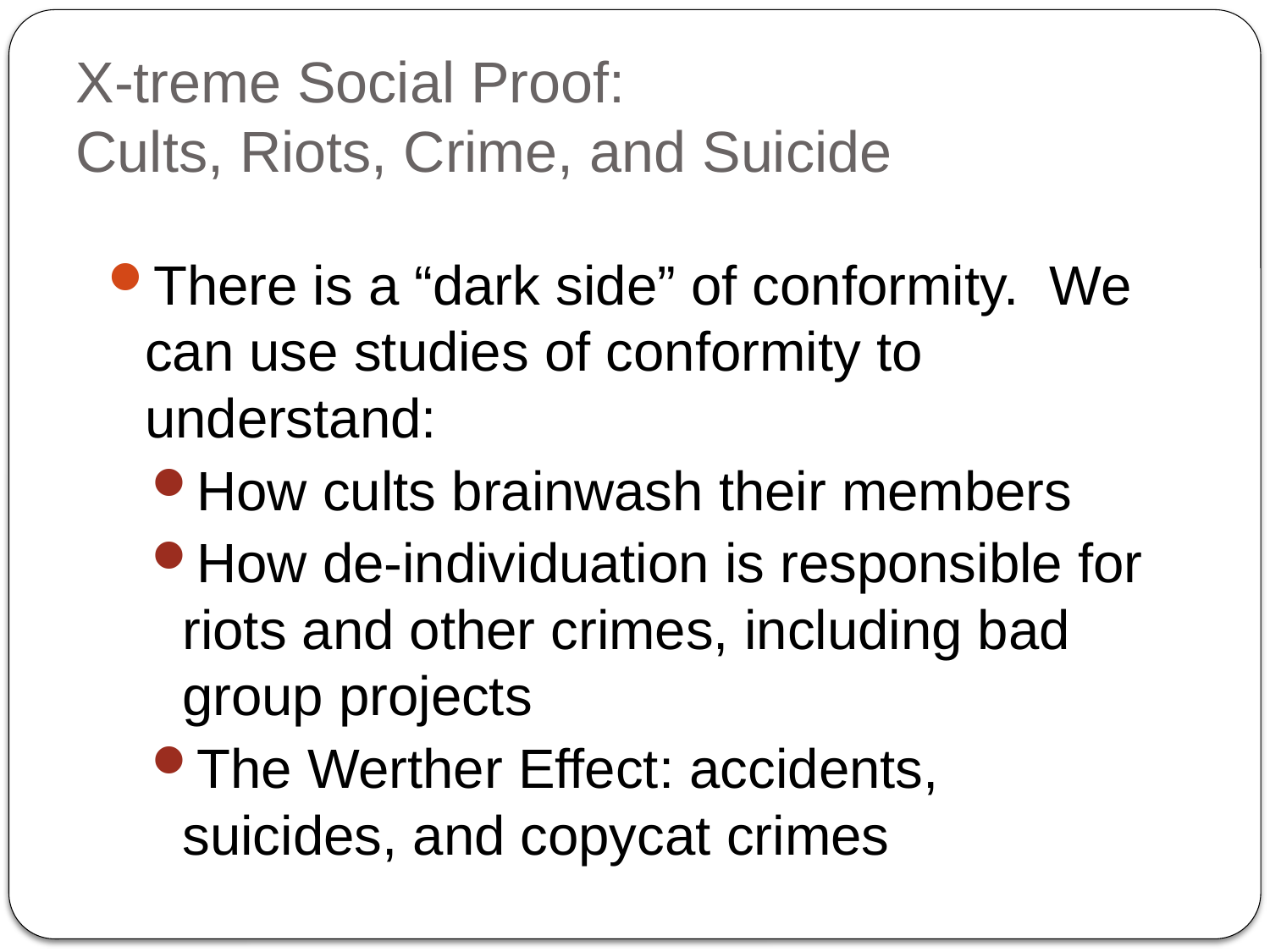

# X-treme Social Proof: Cults, Riots, Crime, and Suicide
There is a “dark side” of conformity.  We can use studies of conformity to understand:
How cults brainwash their members
How de-individuation is responsible for riots and other crimes, including bad group projects
The Werther Effect: accidents, suicides, and copycat crimes